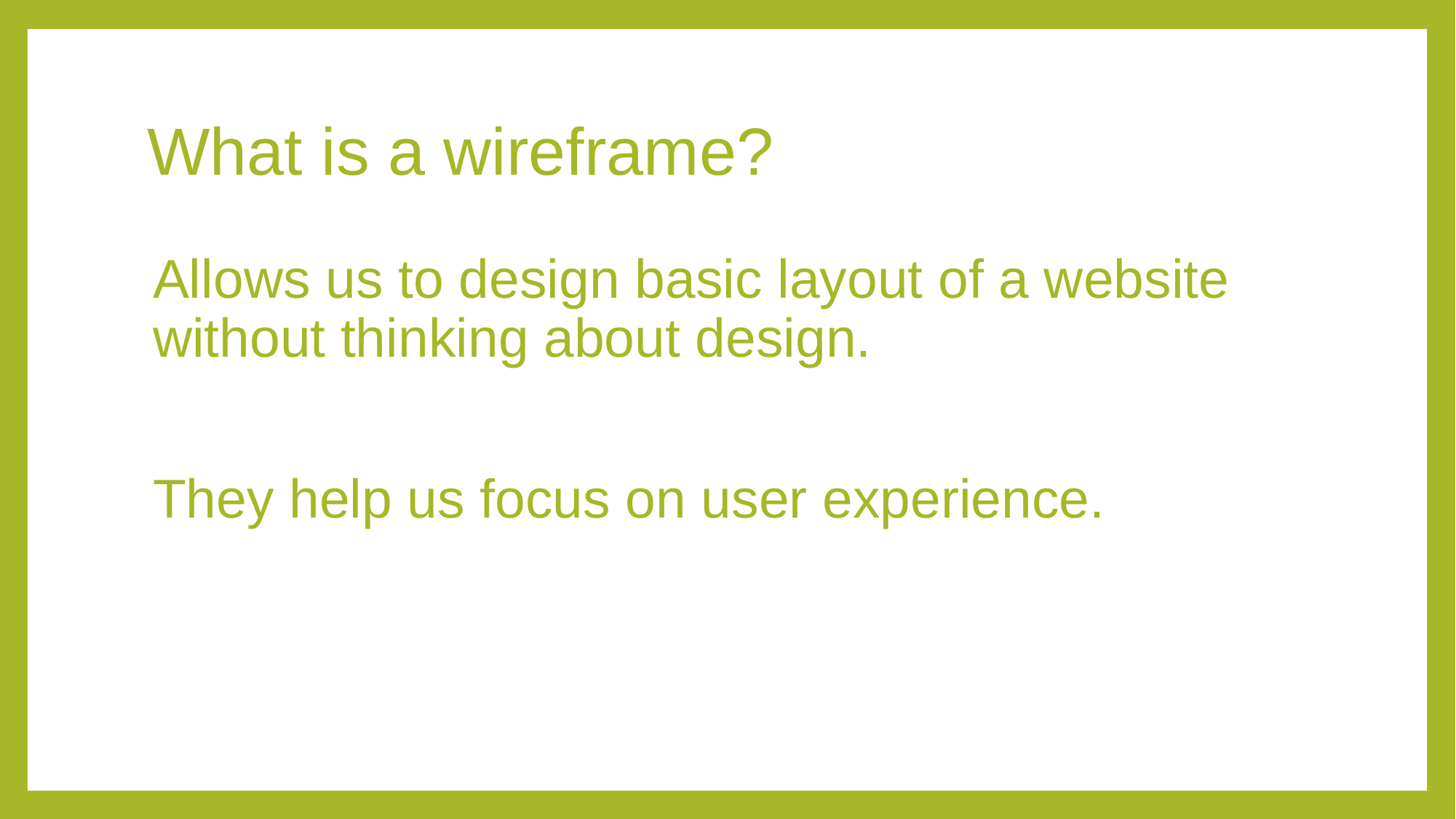

# What is a wireframe?
Allows us to design basic layout of a website without thinking about design.

They help us focus on user experience.